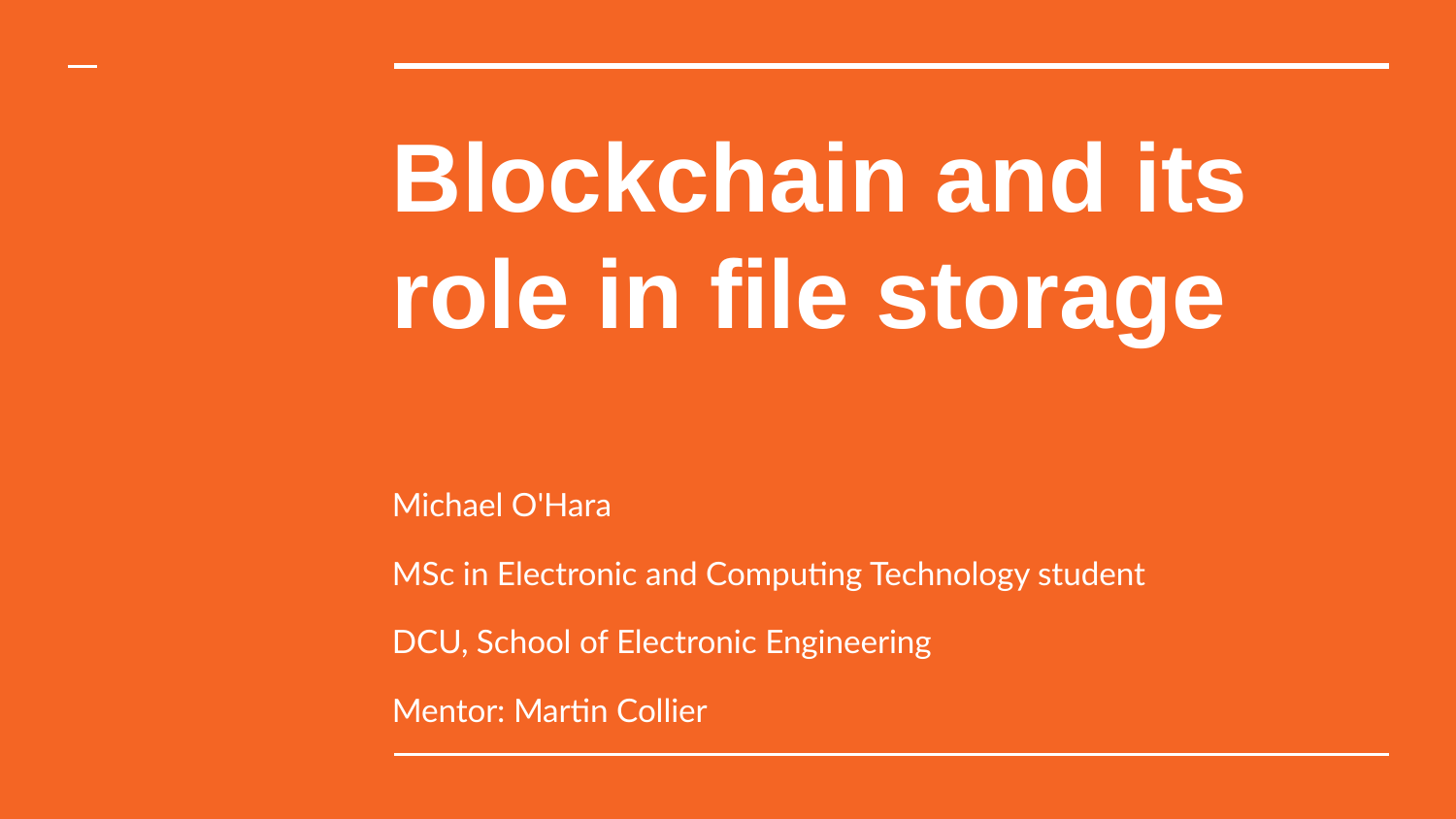

# Blockchain and its role in file storage

Michael O'Hara
MSc in Electronic and Computing Technology student
DCU, School of Electronic Engineering
Mentor: Martin Collier